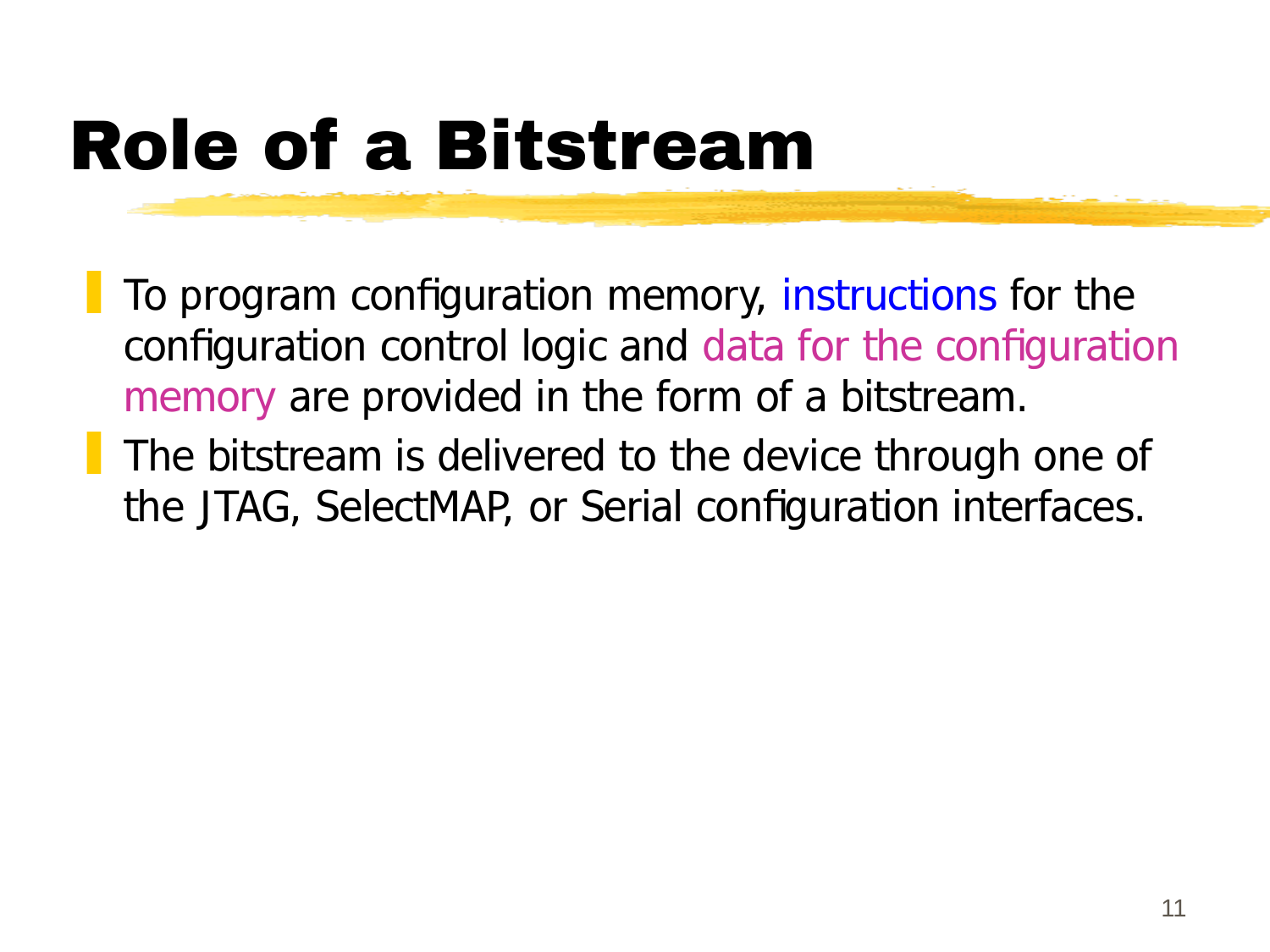

# Role of a Bitstream
To program configuration memory, instructions for the configuration control logic and data for the configuration memory are provided in the form of a bitstream.
The bitstream is delivered to the device through one of the JTAG, SelectMAP, or Serial configuration interfaces.
11